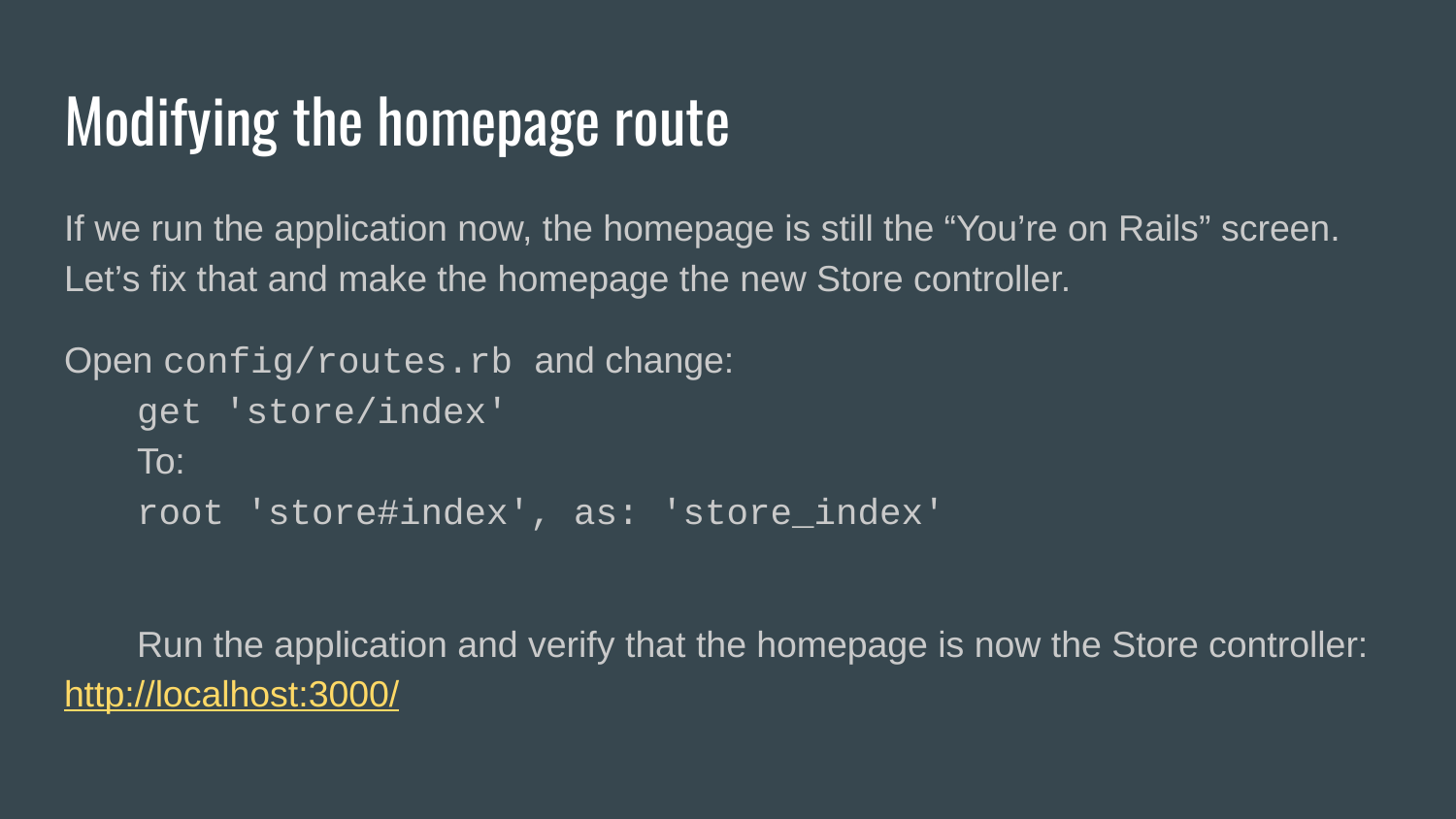

# Modifying the homepage route
If we run the application now, the homepage is still the “You’re on Rails” screen. Let’s fix that and make the homepage the new Store controller.
Open config/routes.rb and change:
get 'store/index'
To:
root 'store#index', as: 'store_index'

Run the application and verify that the homepage is now the Store controller: http://localhost:3000/